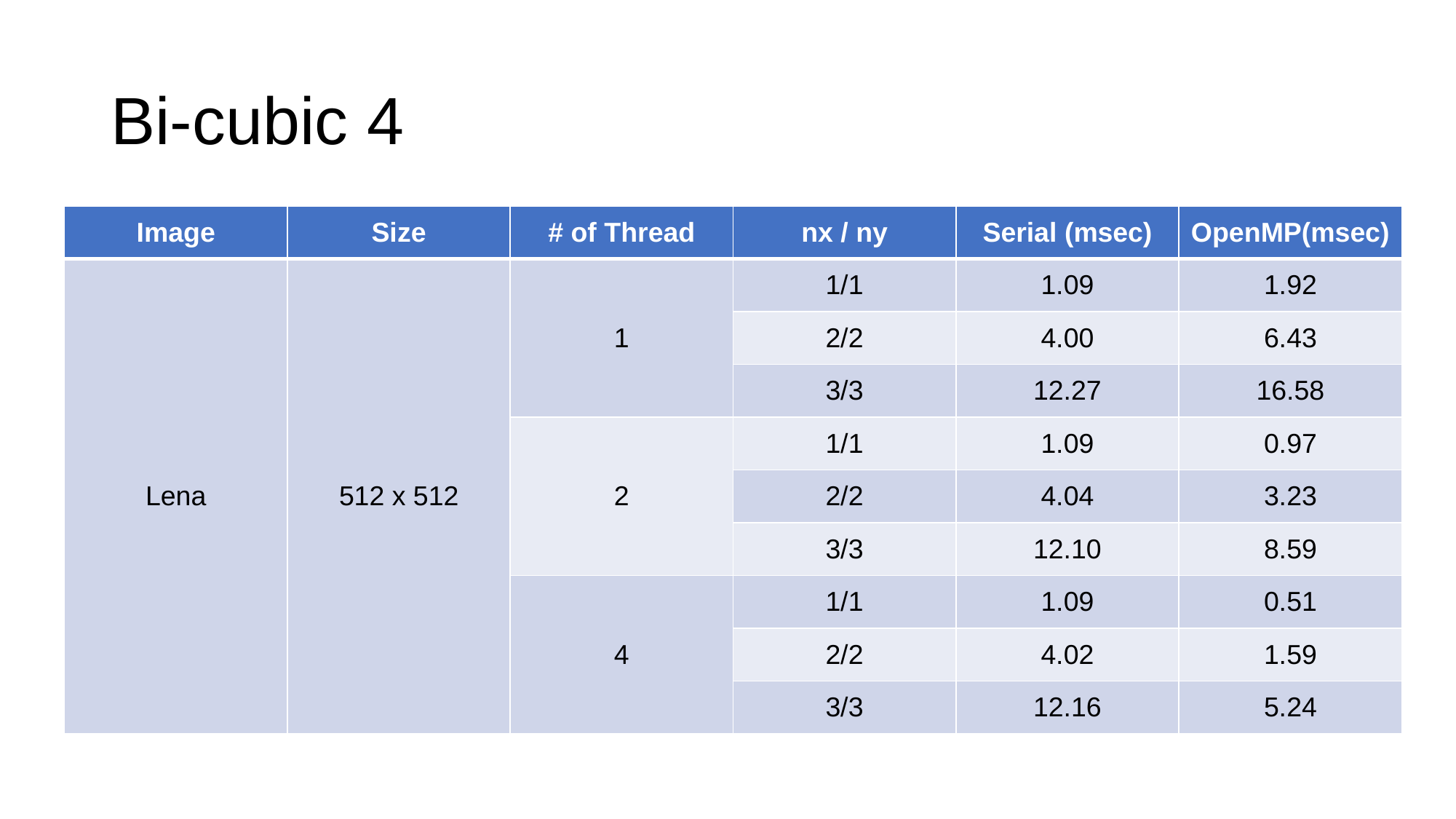

# Bi-cubic 4
| Image | Size | # of Thread | nx / ny | Serial (msec) | OpenMP(msec) |
| --- | --- | --- | --- | --- | --- |
| Lena | 512 x 512 | 1 | 1/1 | 1.09 | 1.92 |
|  |  |  | 2/2 | 4.00 | 6.43 |
|  |  |  | 3/3 | 12.27 | 16.58 |
|  |  | 2 | 1/1 | 1.09 | 0.97 |
|  |  |  | 2/2 | 4.04 | 3.23 |
|  |  |  | 3/3 | 12.10 | 8.59 |
|  |  | 4 | 1/1 | 1.09 | 0.51 |
|  |  |  | 2/2 | 4.02 | 1.59 |
|  |  |  | 3/3 | 12.16 | 5.24 |